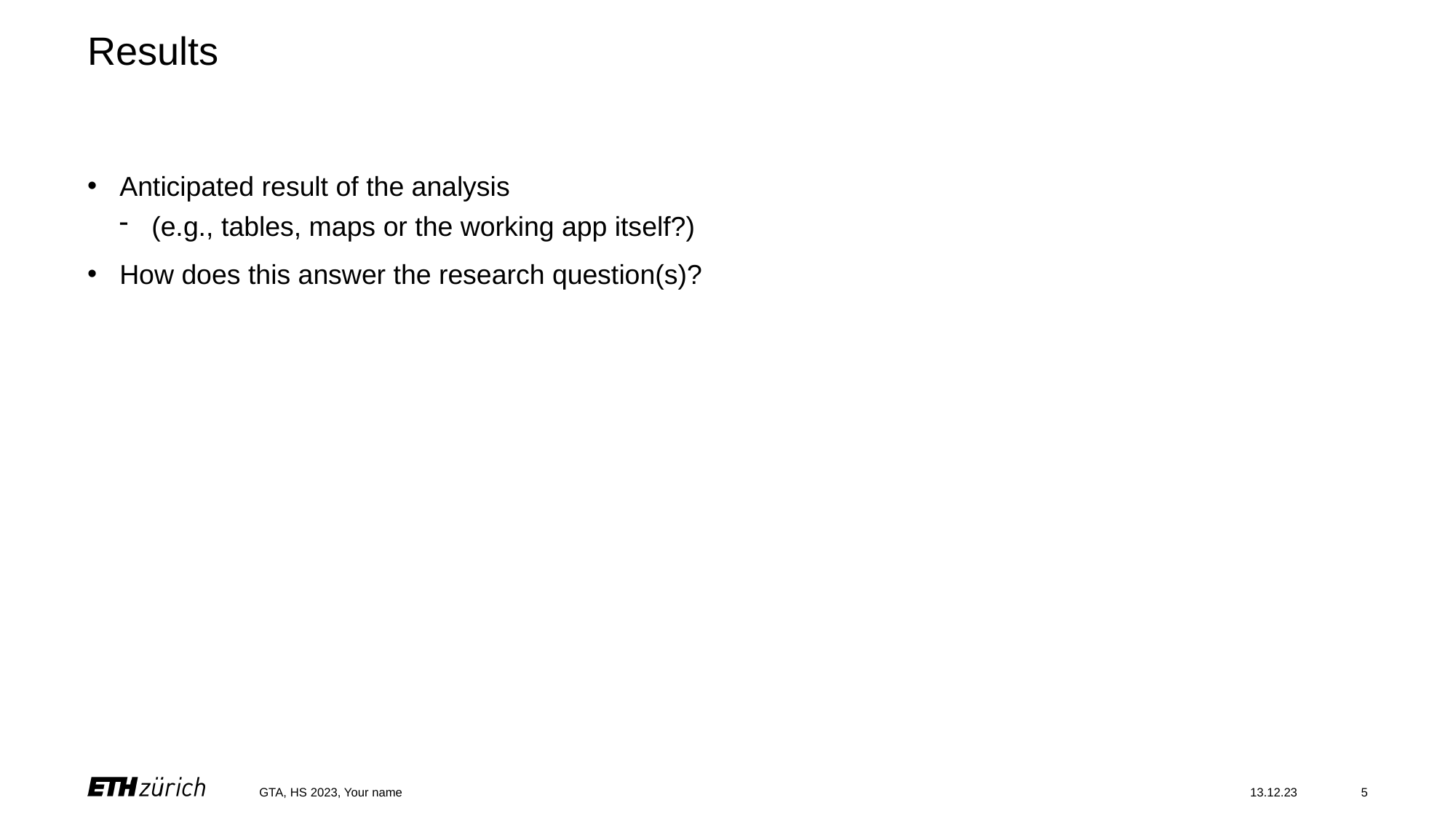

# Results
Anticipated result of the analysis
(e.g., tables, maps or the working app itself?)
How does this answer the research question(s)?
GTA, HS 2023, Your name
13.12.23
5